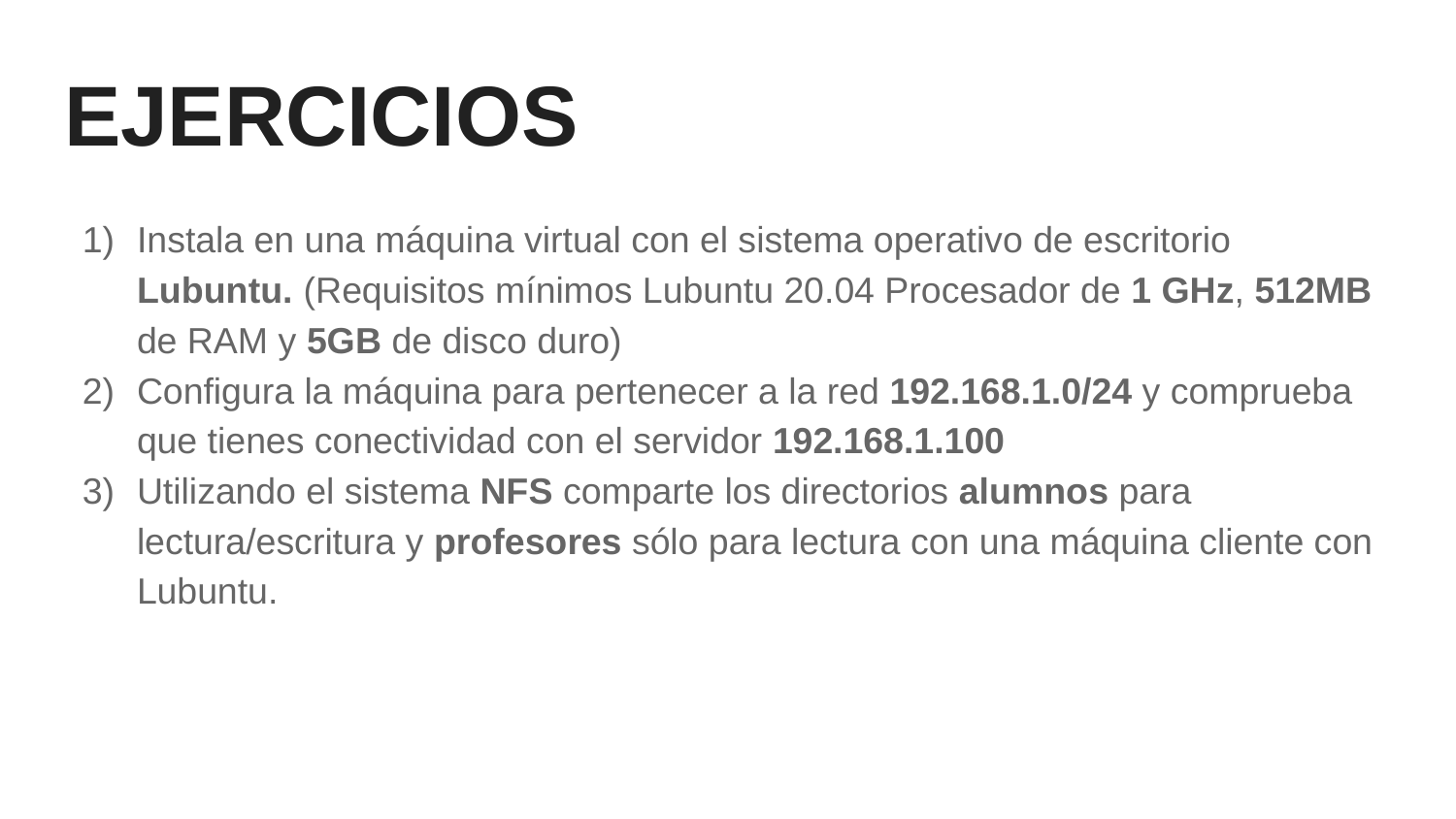

# EJERCICIOS
Instala en una máquina virtual con el sistema operativo de escritorio Lubuntu. (Requisitos mínimos Lubuntu 20.04 Procesador de 1 GHz, 512MB de RAM y 5GB de disco duro)
Configura la máquina para pertenecer a la red 192.168.1.0/24 y comprueba que tienes conectividad con el servidor 192.168.1.100
Utilizando el sistema NFS comparte los directorios alumnos para lectura/escritura y profesores sólo para lectura con una máquina cliente con Lubuntu.